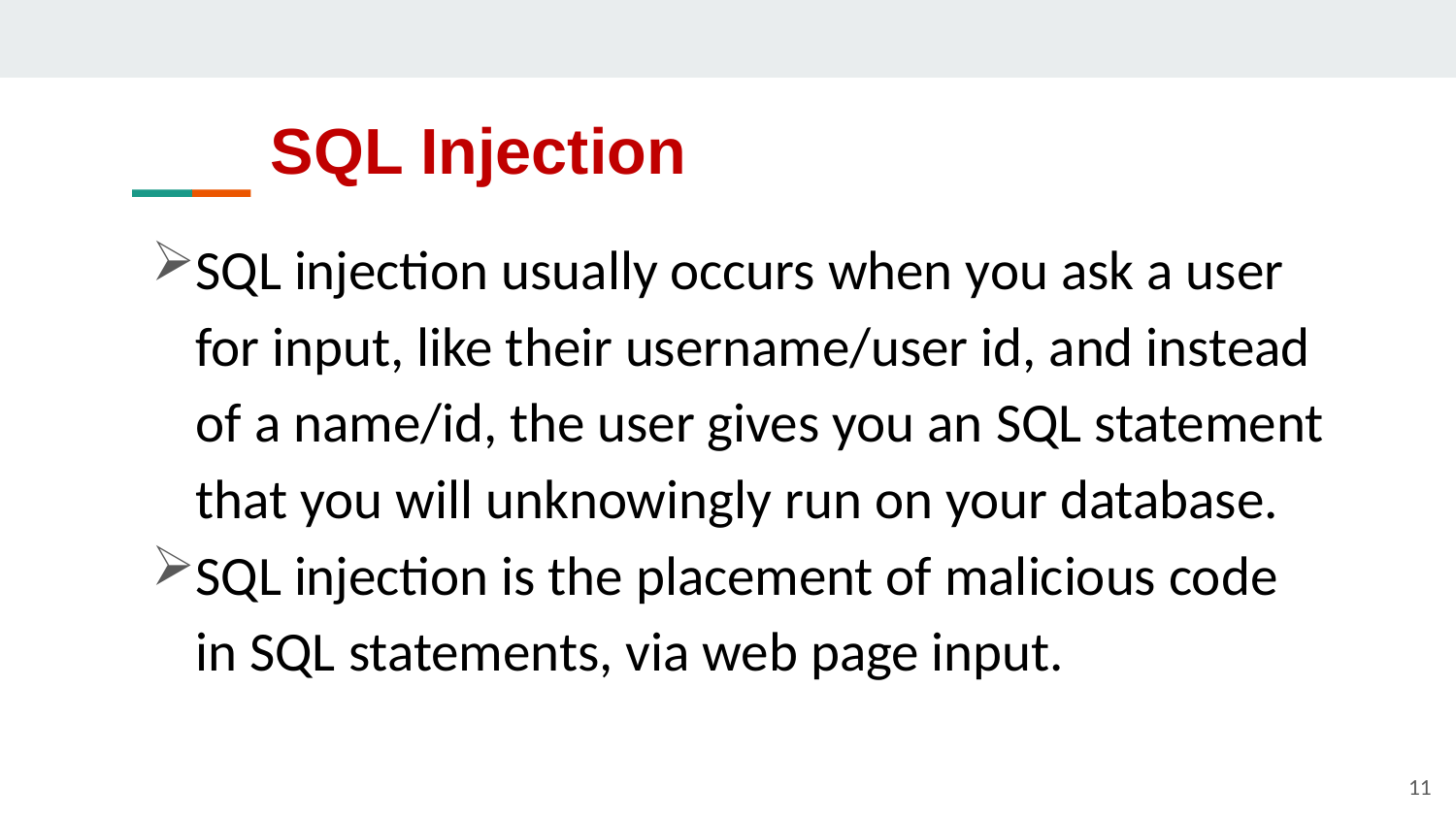

# SQL Injection
SQL injection usually occurs when you ask a user for input, like their username/user id, and instead of a name/id, the user gives you an SQL statement that you will unknowingly run on your database.
SQL injection is the placement of malicious code in SQL statements, via web page input.

11